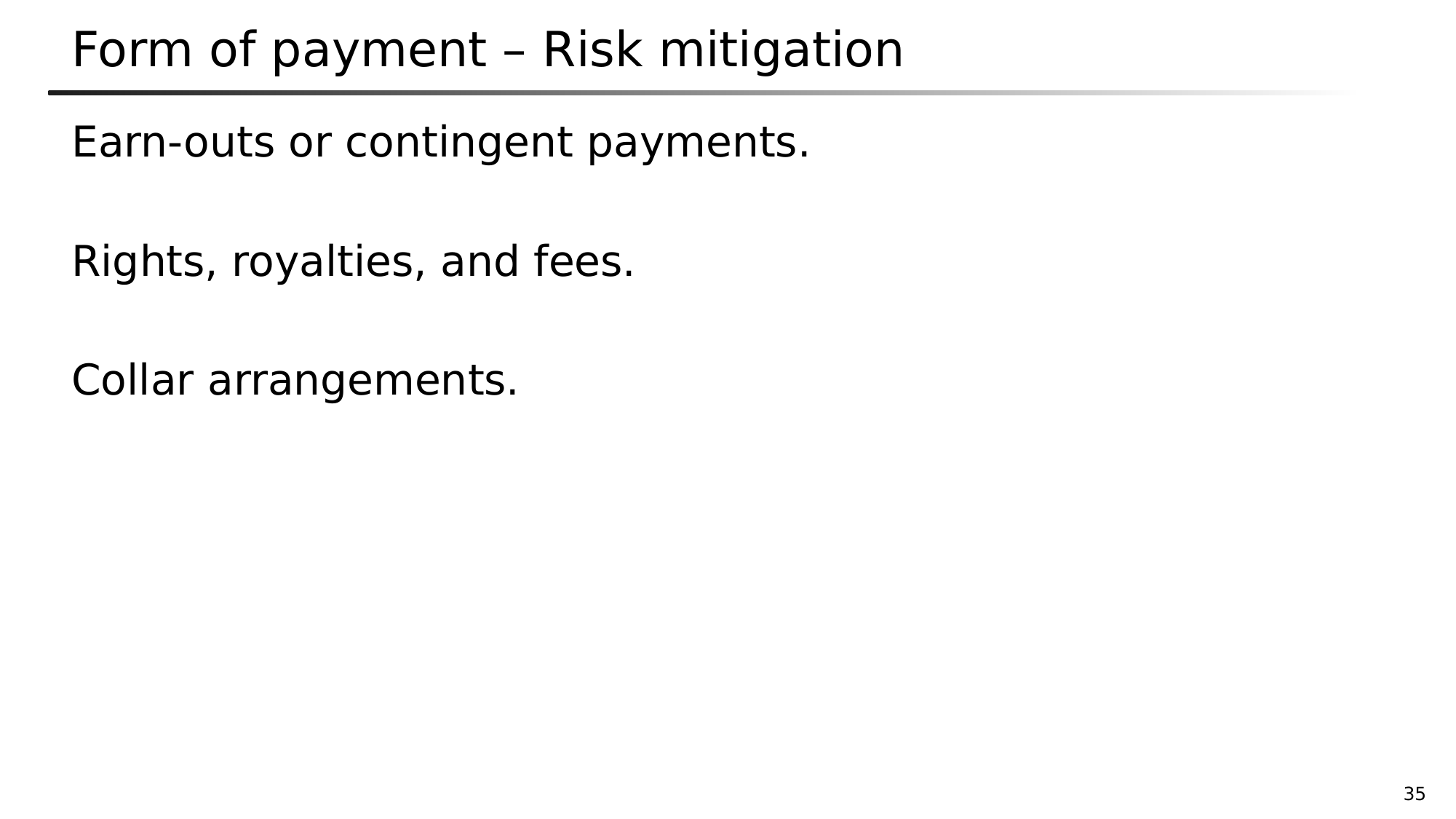

# Form of payment – Risk mitigation
Earn-outs or contingent payments.

Rights, royalties, and fees.

Collar arrangements.